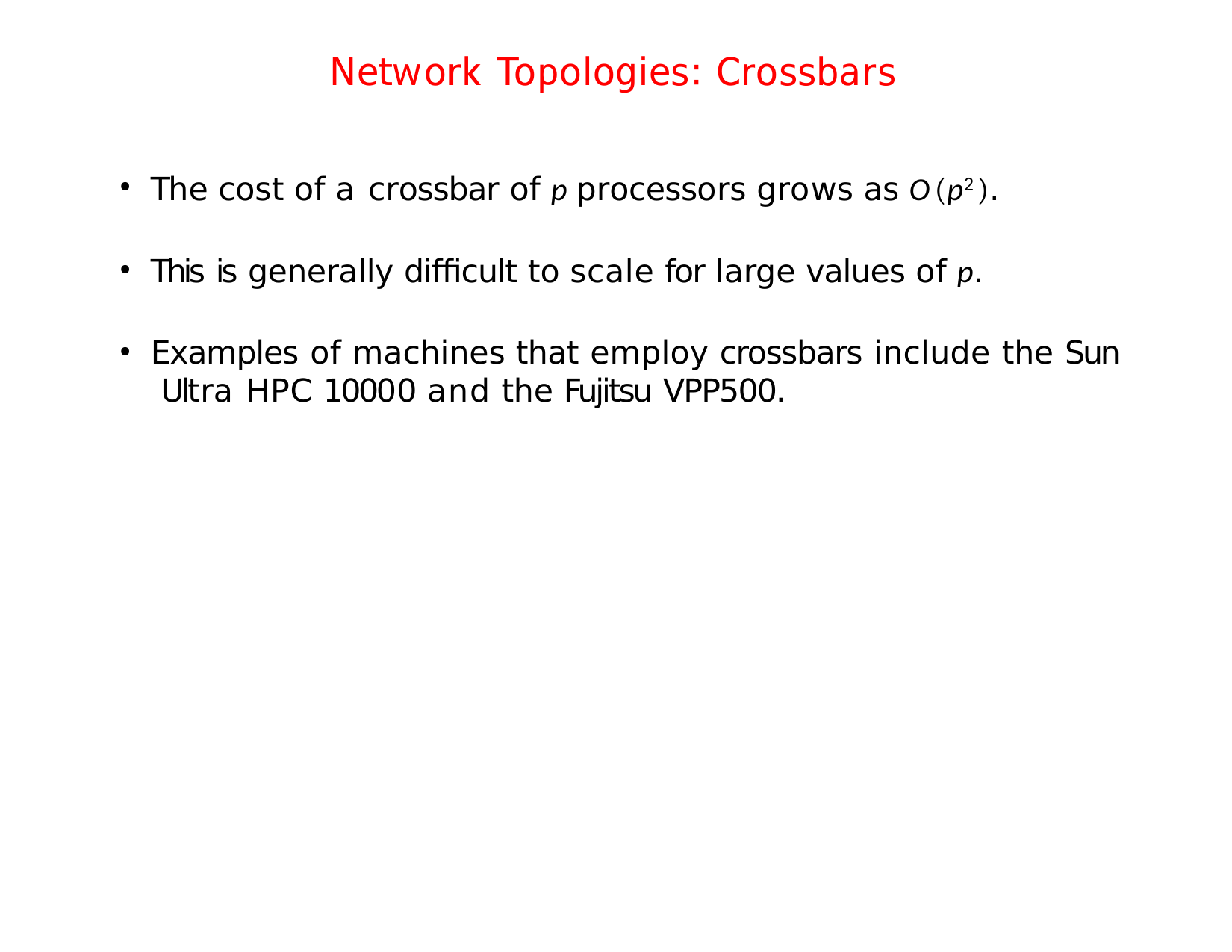

# Network Topologies: Crossbars
The cost of a crossbar of p processors grows as O(p2).
This is generally difficult to scale for large values of p.
Examples of machines that employ crossbars include the Sun  Ultra HPC 10000 and the Fujitsu VPP500.